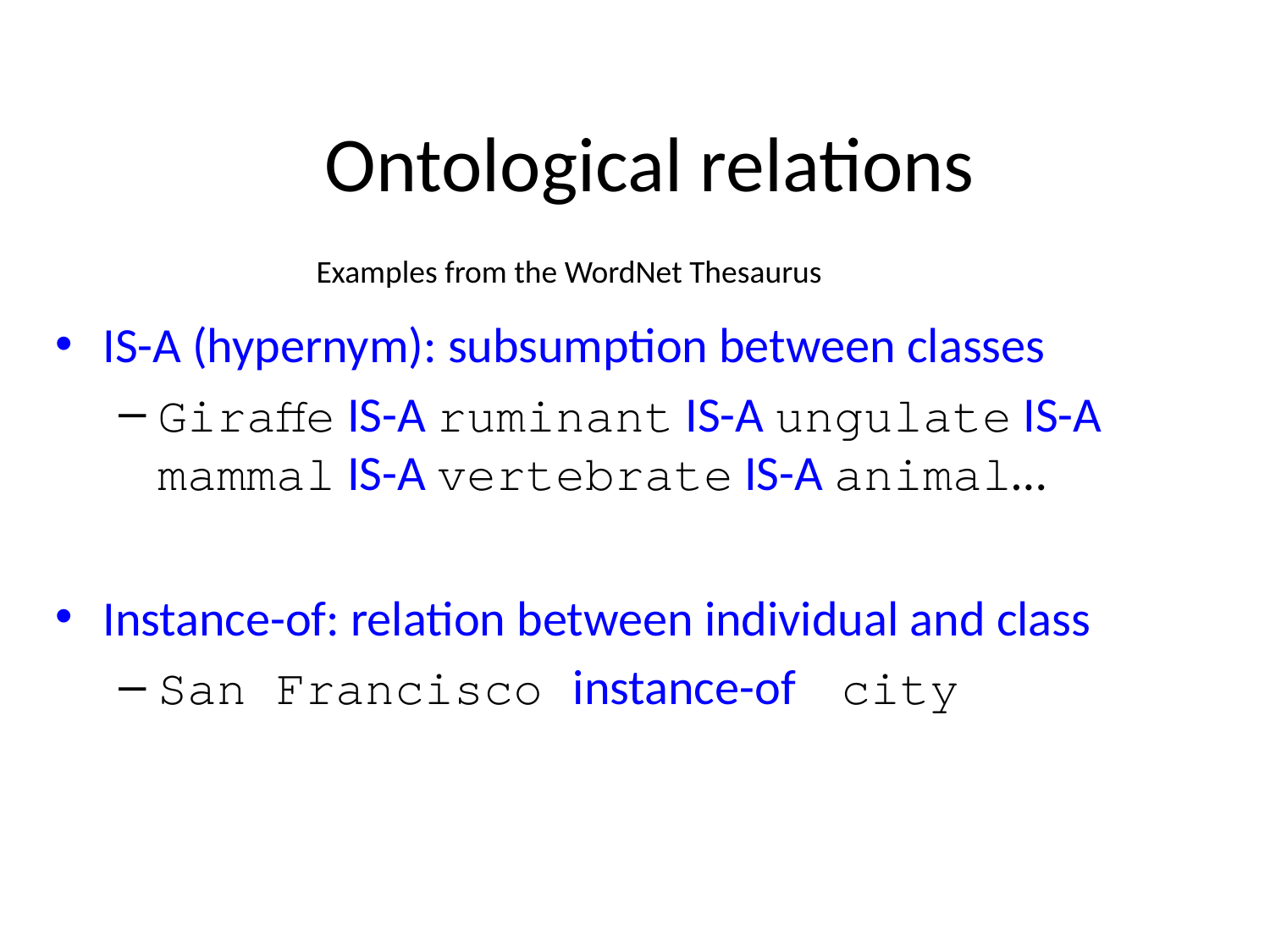

# Ontological relations
Examples from the WordNet Thesaurus
IS-A (hypernym): subsumption between classes
Giraffe IS-A ruminant IS-A ungulate IS-A mammal IS-A vertebrate IS-A animal…

Instance-of: relation between individual and class
San Francisco instance-of    city